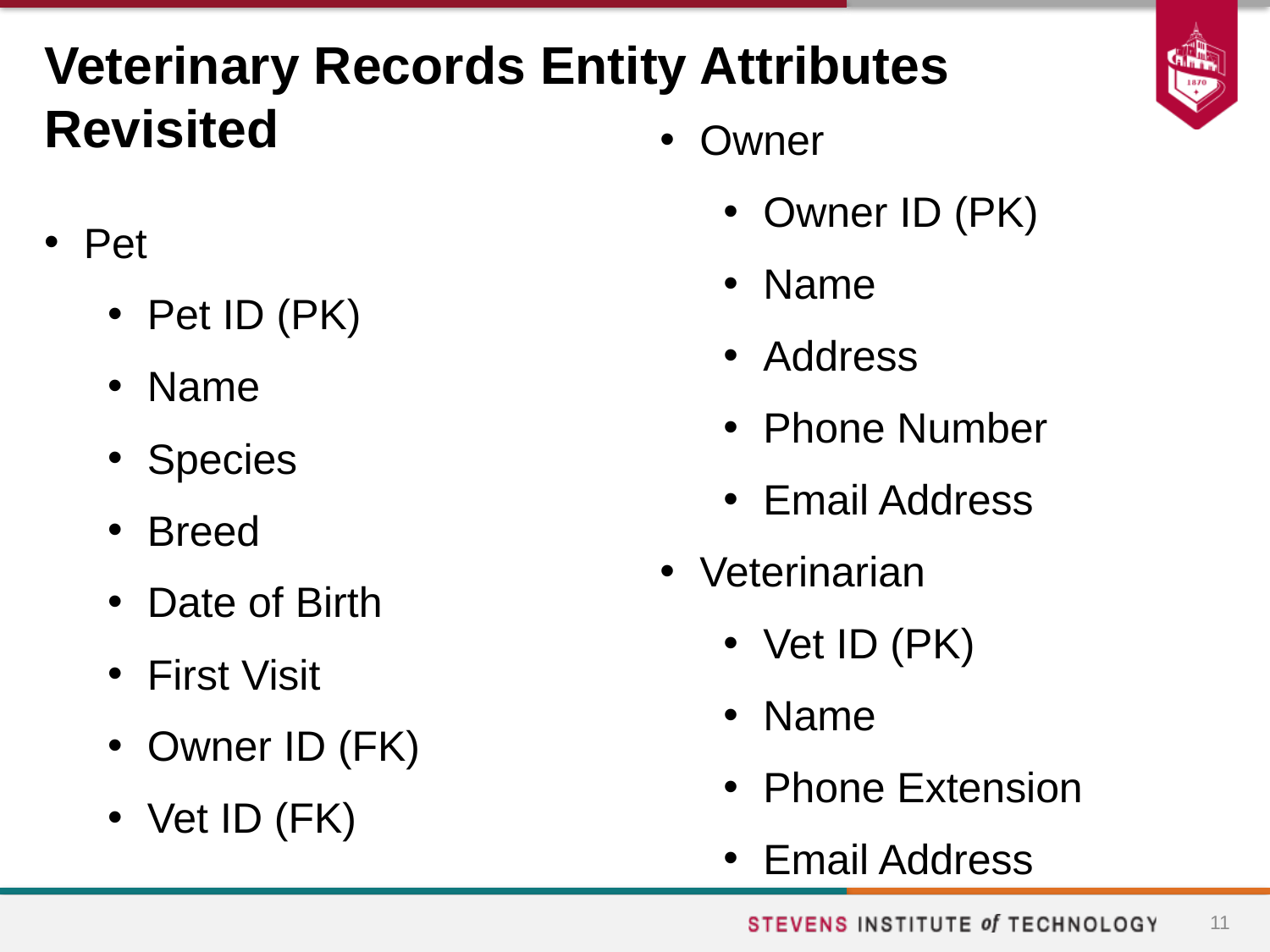

# Veterinary Records Entity Attributes Revisited
Owner
Owner ID (PK)
Name
Address
Phone Number
Email Address
Veterinarian
Vet ID (PK)
Name
Phone Extension
Email Address
Pet
Pet ID (PK)
Name
Species
Breed
Date of Birth
First Visit
Owner ID (FK)
Vet ID (FK)

11